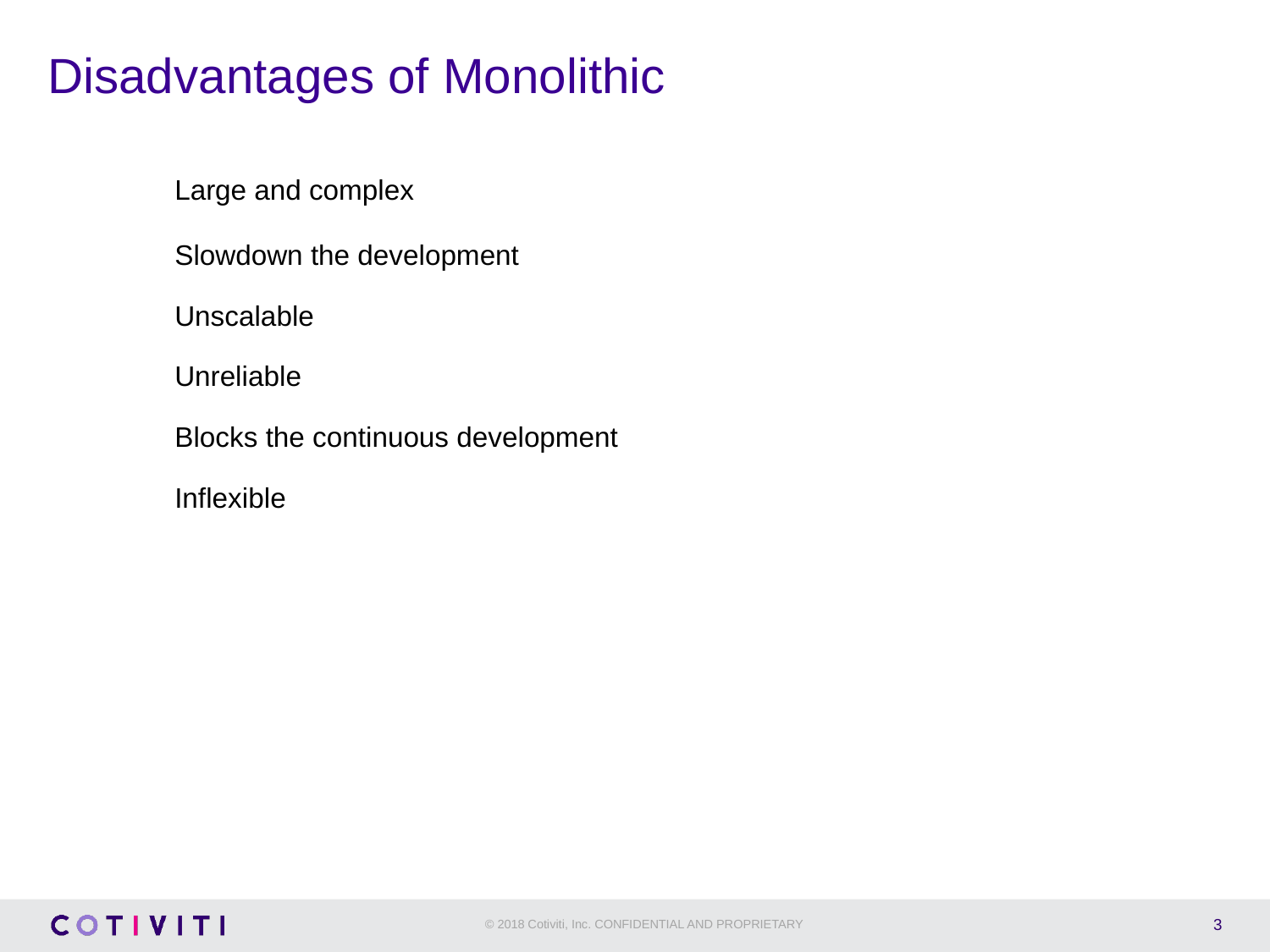

# Disadvantages of Monolithic Large and complex Slowdown the development Unscalable Unreliable Blocks the continuous development Inflexible
3